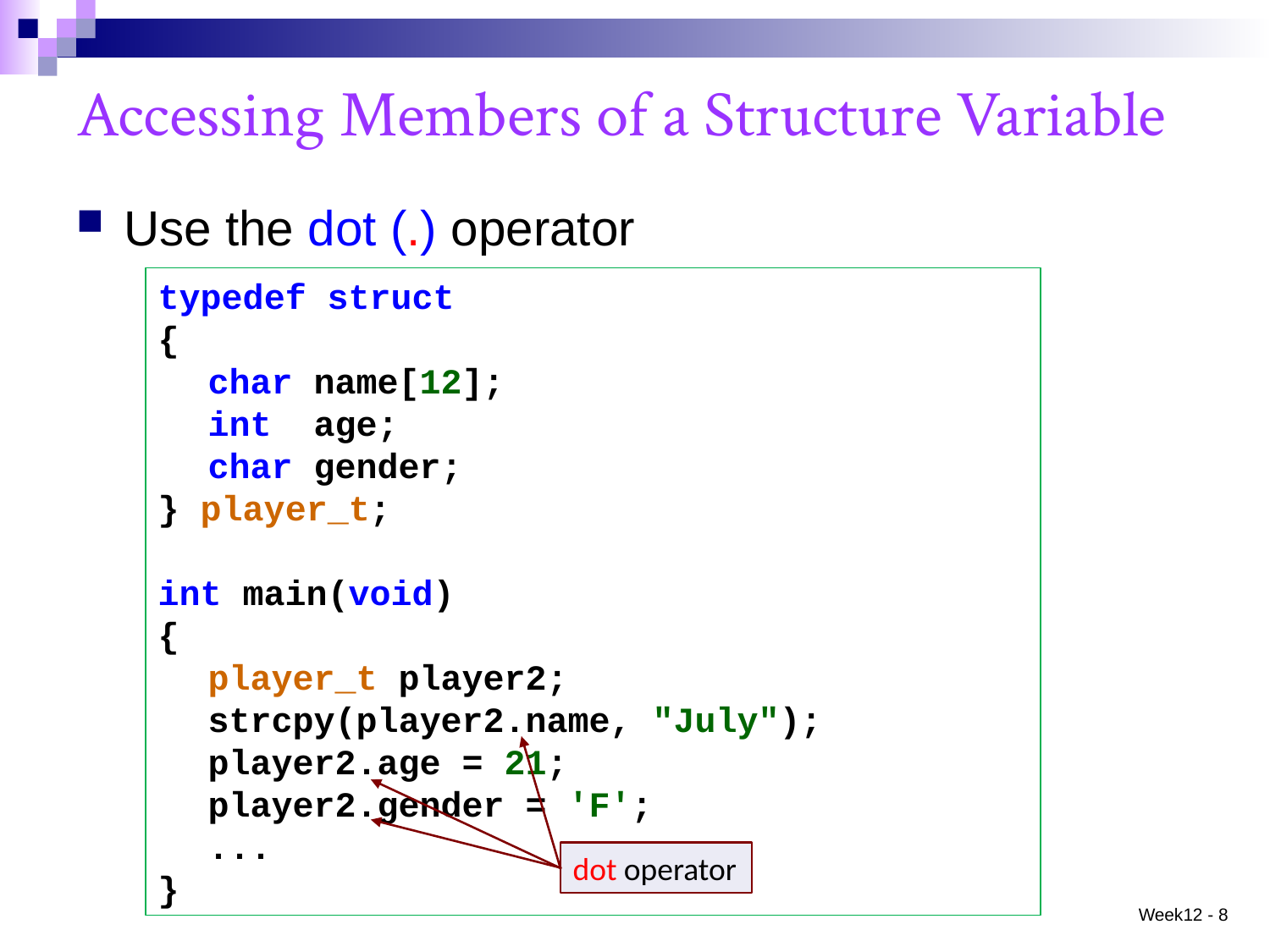

# Accessing Members of a Structure Variable
Use the dot (.) operator
typedef struct
{
	char name[12];
	int  age;
	char gender;
} player_t;

int main(void)
{
	player_t player2;
	strcpy(player2.name, "July");
	player2.age = 21;
	player2.gender = 'F';
	...
}
dot operator
Week12 - 8